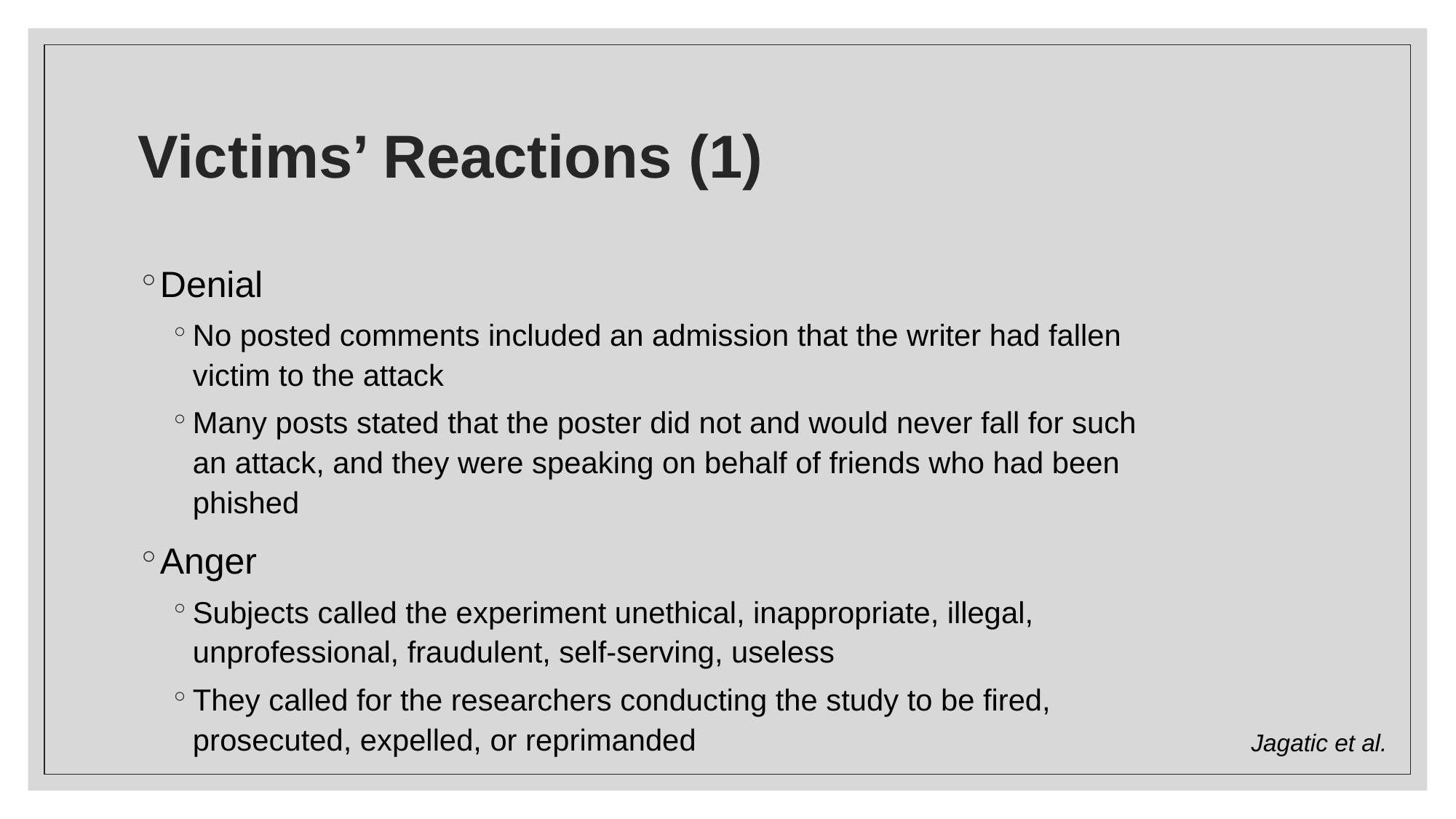

# Victims’ Reactions (1)
Denial
No posted comments included an admission that the writer had fallen victim to the attack
Many posts stated that the poster did not and would never fall for such an attack, and they were speaking on behalf of friends who had been phished
Anger
Subjects called the experiment unethical, inappropriate, illegal, unprofessional, fraudulent, self-serving, useless
They called for the researchers conducting the study to be fired, prosecuted, expelled, or reprimanded
Jagatic et al.